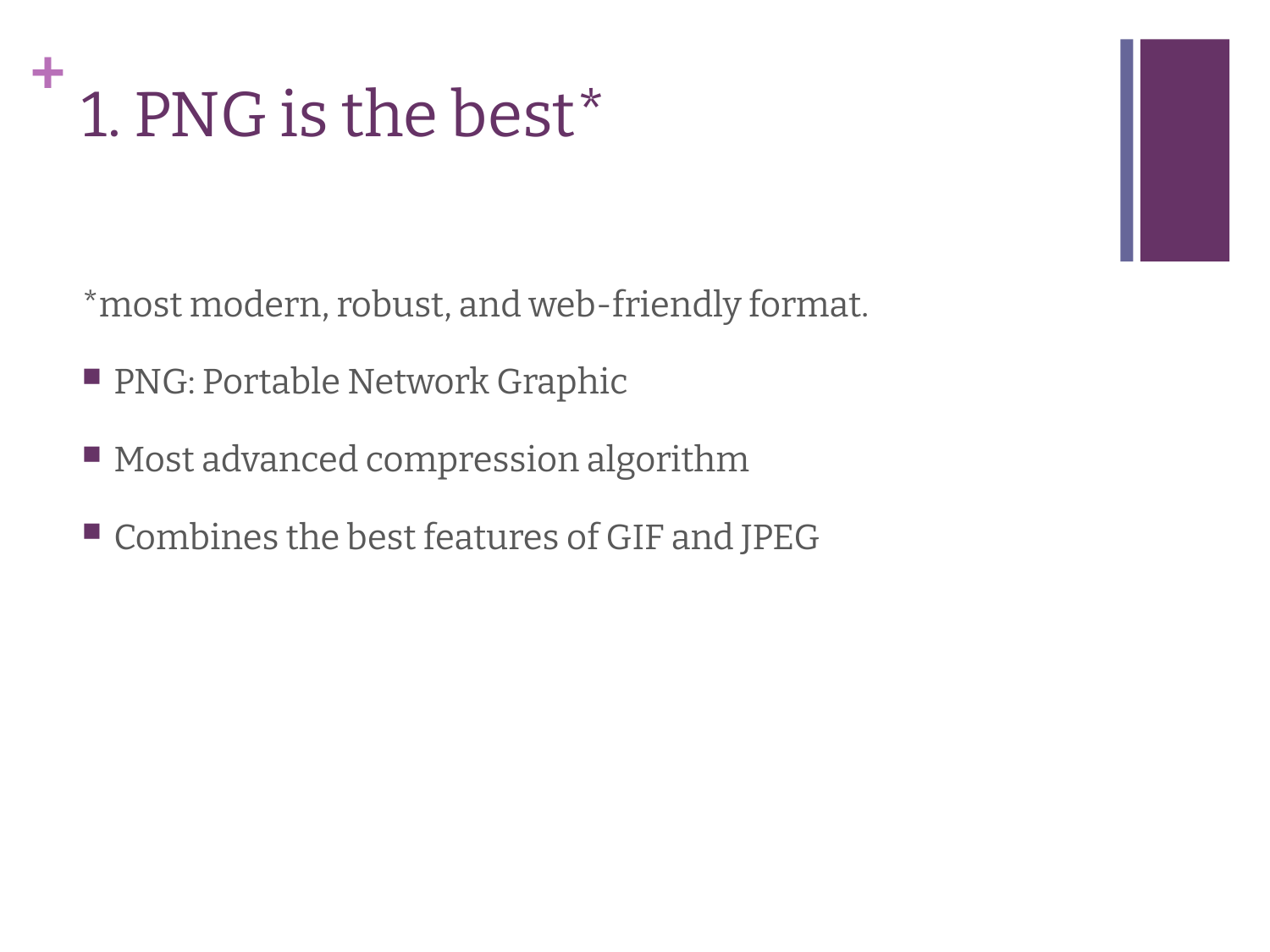

# 1. PNG is the best*
*most modern, robust, and web-friendly format.
PNG: Portable Network Graphic
Most advanced compression algorithm
Combines the best features of GIF and JPEG